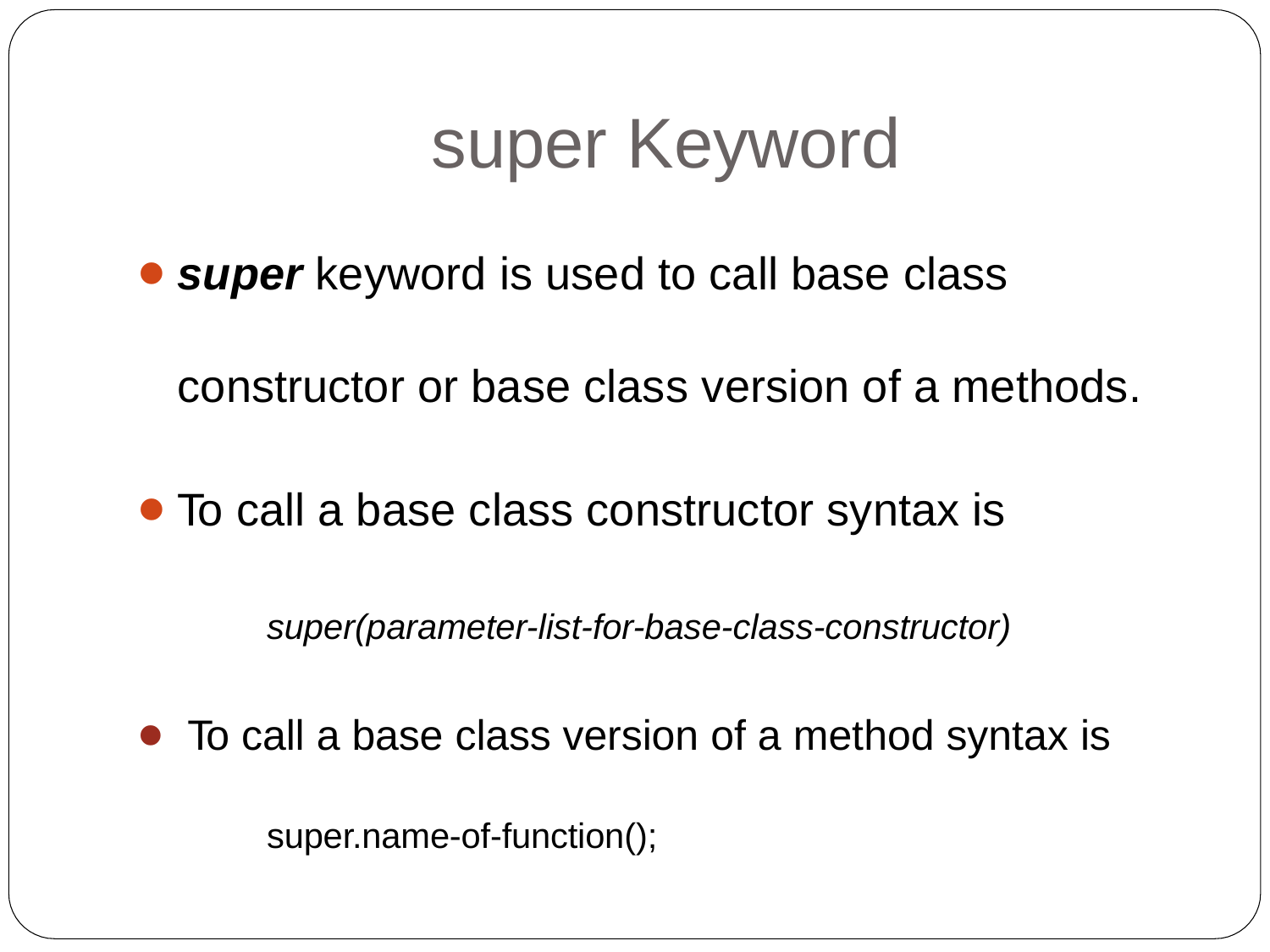

# super Keyword
super keyword is used to call base class

constructor or base class version of a methods.

To call a base class constructor syntax is

super(parameter-list-for-base-class-constructor)

To call a base class version of a method syntax is

super.name-of-function();